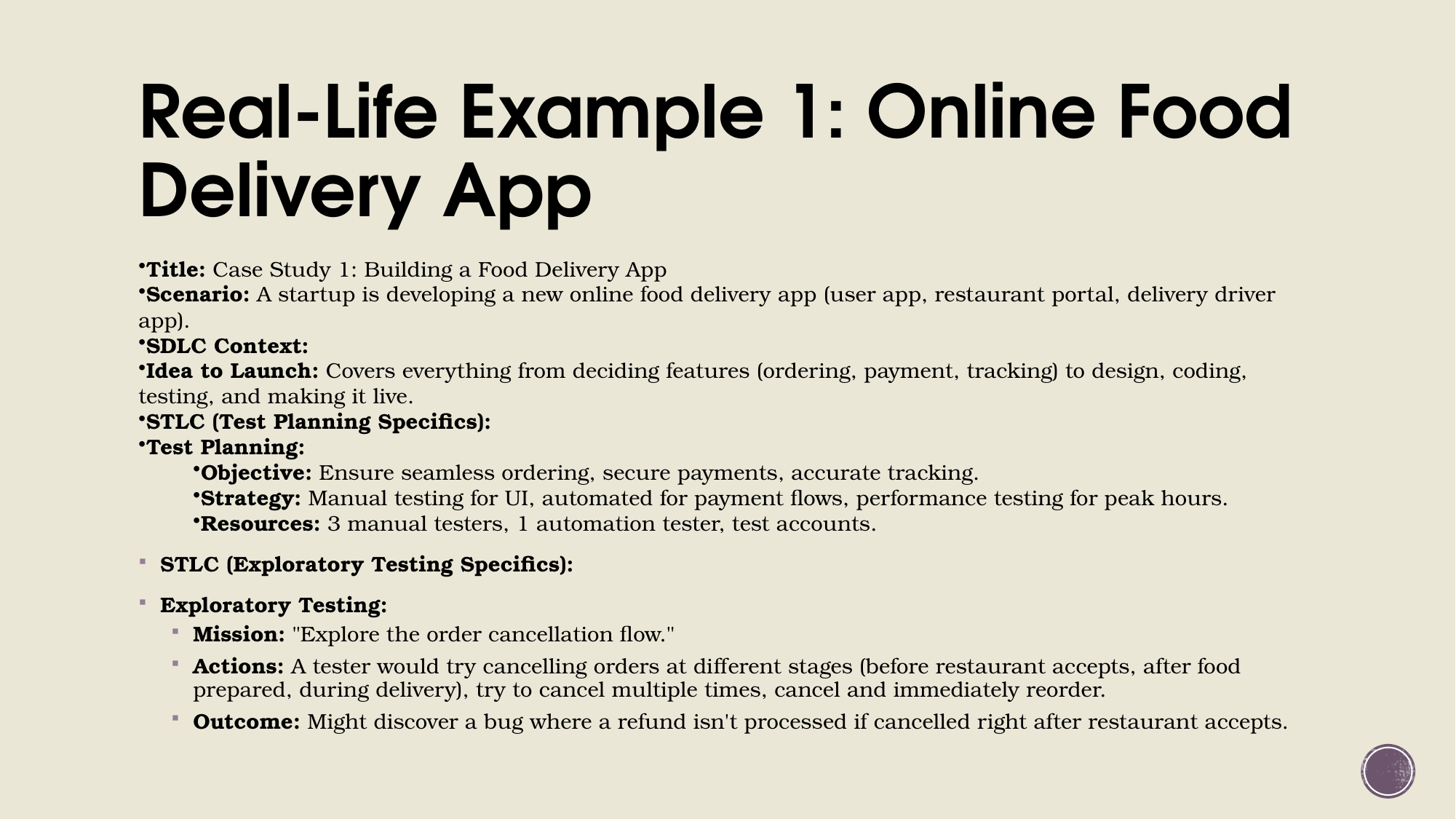

# Real-Life Example 1: Online Food Delivery App
Title: Case Study 1: Building a Food Delivery App
Scenario: A startup is developing a new online food delivery app (user app, restaurant portal, delivery driver app).
SDLC Context:
Idea to Launch: Covers everything from deciding features (ordering, payment, tracking) to design, coding, testing, and making it live.
STLC (Test Planning Specifics):
Test Planning:
Objective: Ensure seamless ordering, secure payments, accurate tracking.
Strategy: Manual testing for UI, automated for payment flows, performance testing for peak hours.
Resources: 3 manual testers, 1 automation tester, test accounts.
STLC (Exploratory Testing Specifics):
Exploratory Testing:
Mission: "Explore the order cancellation flow."
Actions: A tester would try cancelling orders at different stages (before restaurant accepts, after food prepared, during delivery), try to cancel multiple times, cancel and immediately reorder.
Outcome: Might discover a bug where a refund isn't processed if cancelled right after restaurant accepts.